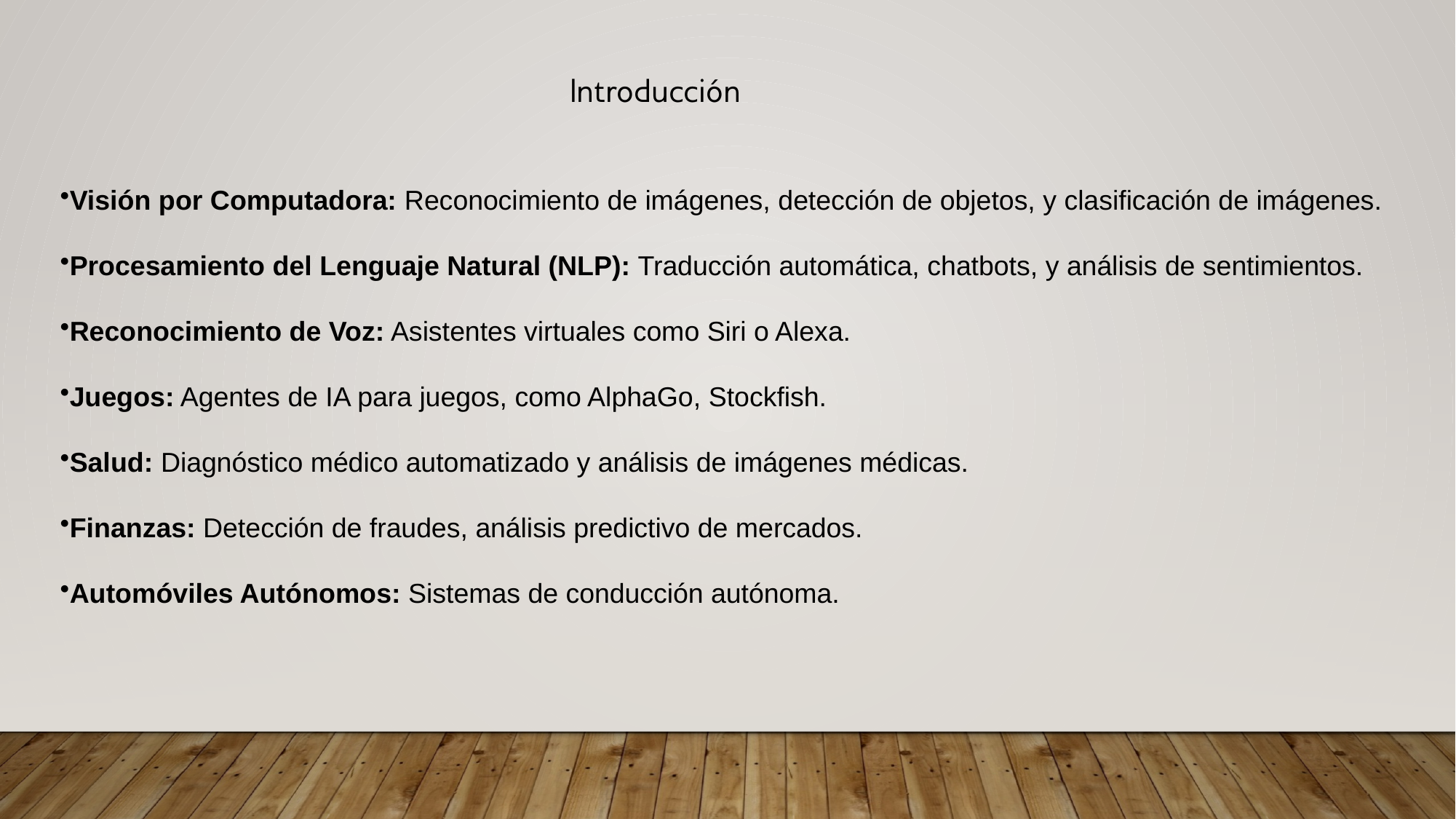

Introducción
Visión por Computadora: Reconocimiento de imágenes, detección de objetos, y clasificación de imágenes.

Procesamiento del Lenguaje Natural (NLP): Traducción automática, chatbots, y análisis de sentimientos.

Reconocimiento de Voz: Asistentes virtuales como Siri o Alexa.

Juegos: Agentes de IA para juegos, como AlphaGo, Stockfish.

Salud: Diagnóstico médico automatizado y análisis de imágenes médicas.

Finanzas: Detección de fraudes, análisis predictivo de mercados.

Automóviles Autónomos: Sistemas de conducción autónoma.